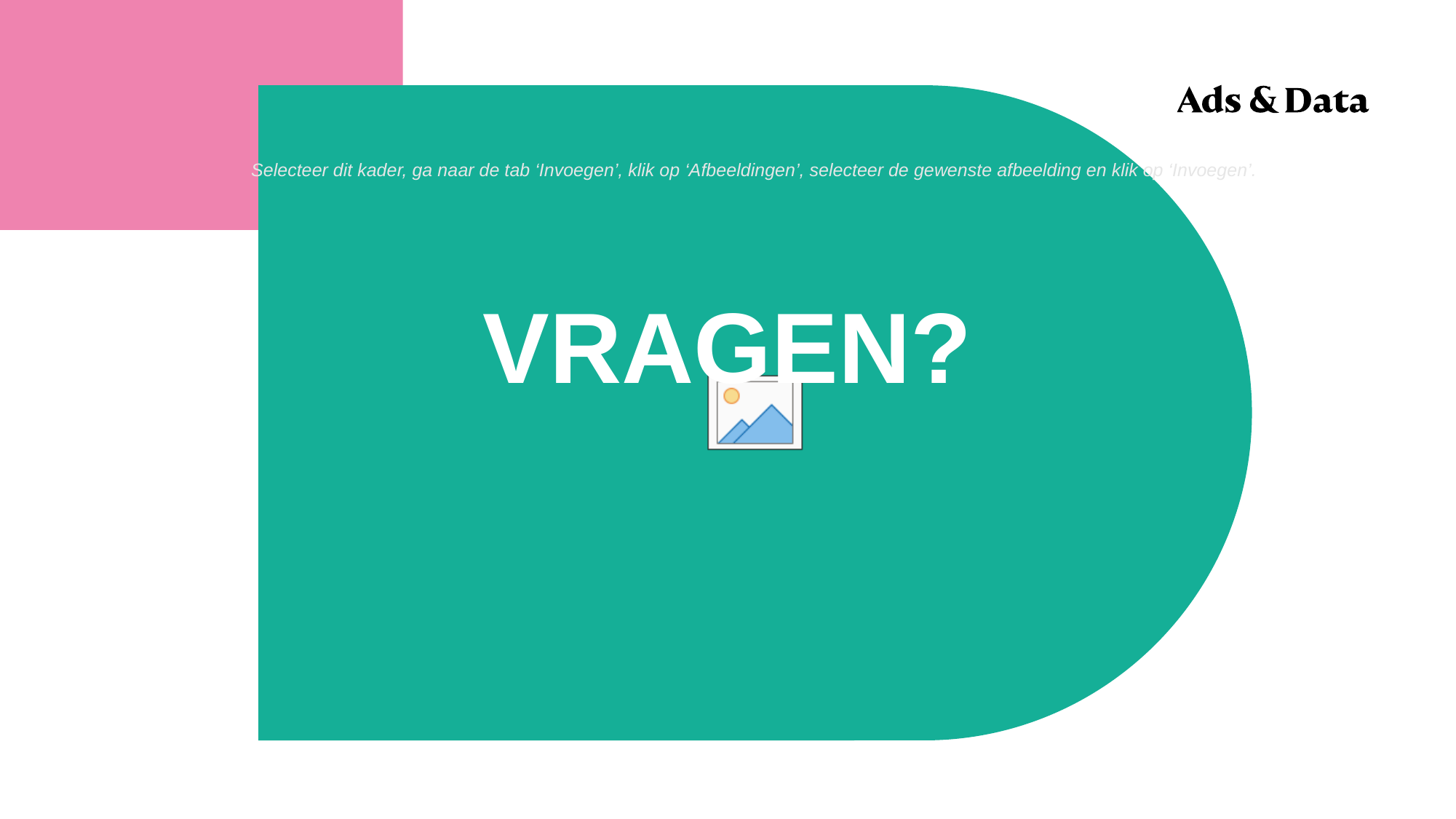

# Vragen?

Voettekst: Invoegen > Koptekst en Voettekst > Overal toepassen
23